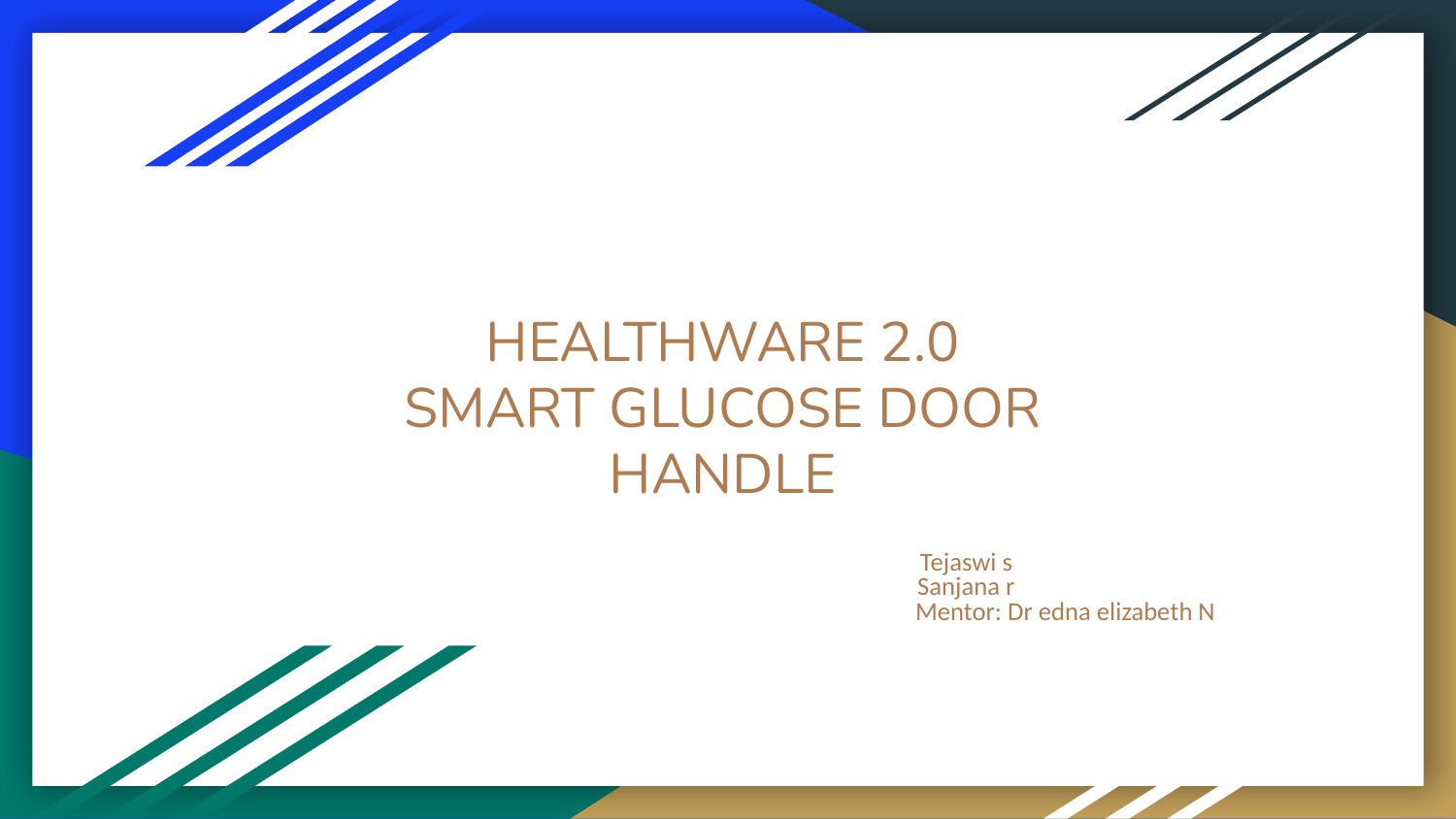

# HEALTHWARE 2.0
SMART GLUCOSE DOOR HANDLE
Tejaswi s
Sanjana r
                                  Mentor: Dr edna elizabeth N